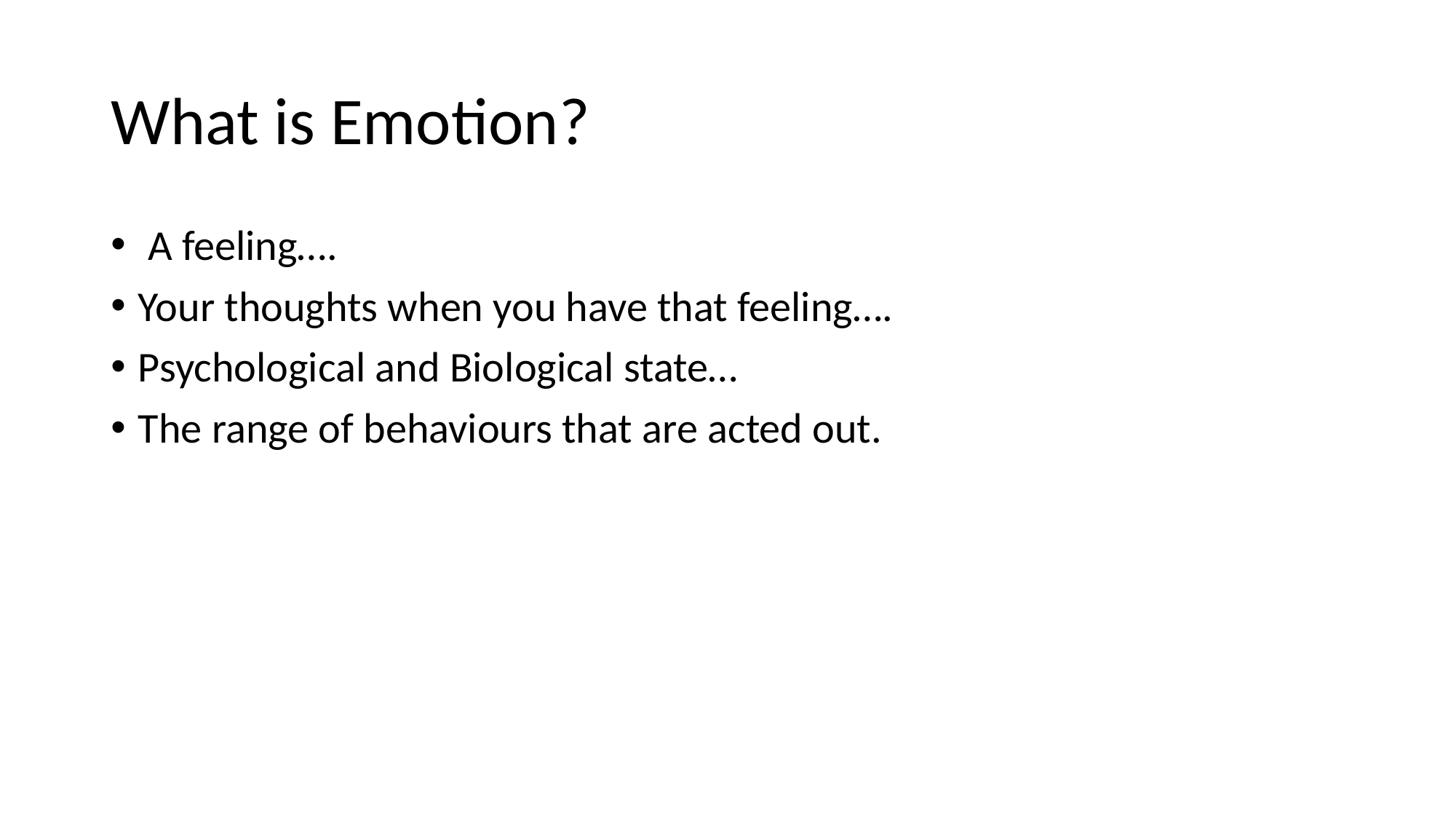

# What is Emotion?
 A feeling….
Your thoughts when you have that feeling….
Psychological and Biological state…
The range of behaviours that are acted out.